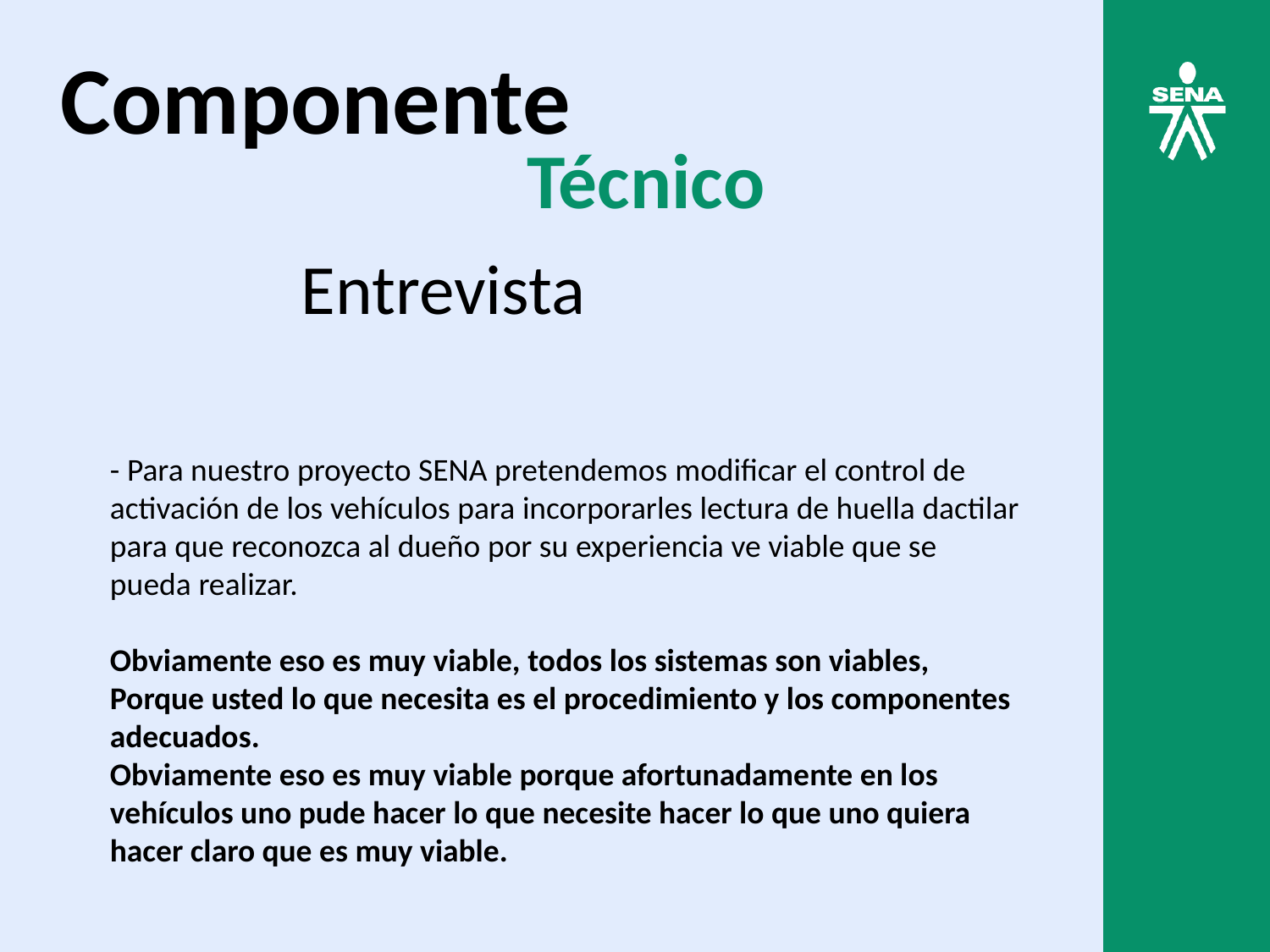

Componente
Técnico
Entrevista
- Para nuestro proyecto SENA pretendemos modificar el control de activación de los vehículos para incorporarles lectura de huella dactilar para que reconozca al dueño por su experiencia ve viable que se pueda realizar.

Obviamente eso es muy viable, todos los sistemas son viables, Porque usted lo que necesita es el procedimiento y los componentes adecuados.
Obviamente eso es muy viable porque afortunadamente en los     vehículos uno pude hacer lo que necesite hacer lo que uno quiera hacer claro que es muy viable.